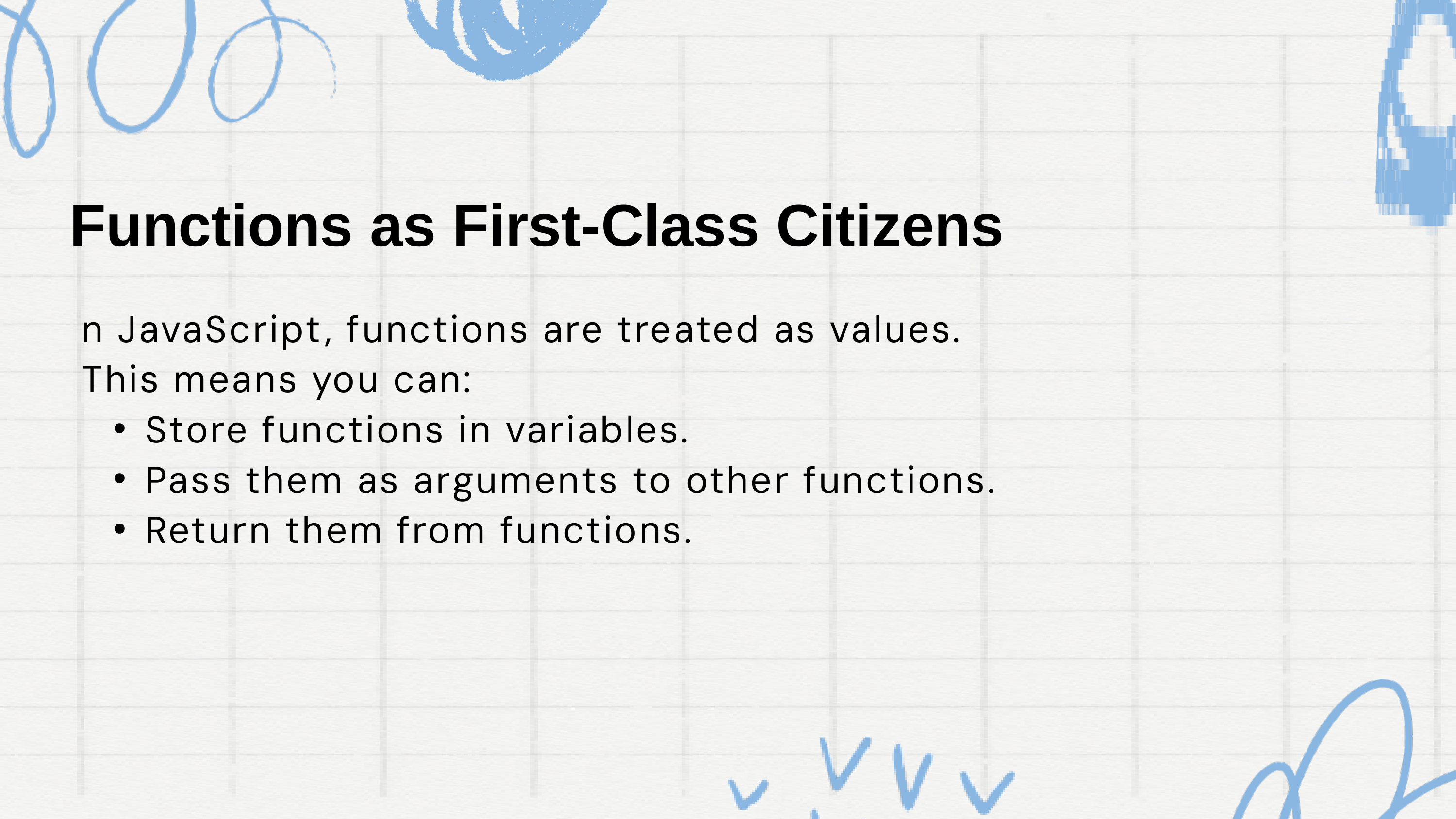

Functions as First-Class Citizens
n JavaScript, functions are treated as values. This means you can:
Store functions in variables.
Pass them as arguments to other functions.
Return them from functions.